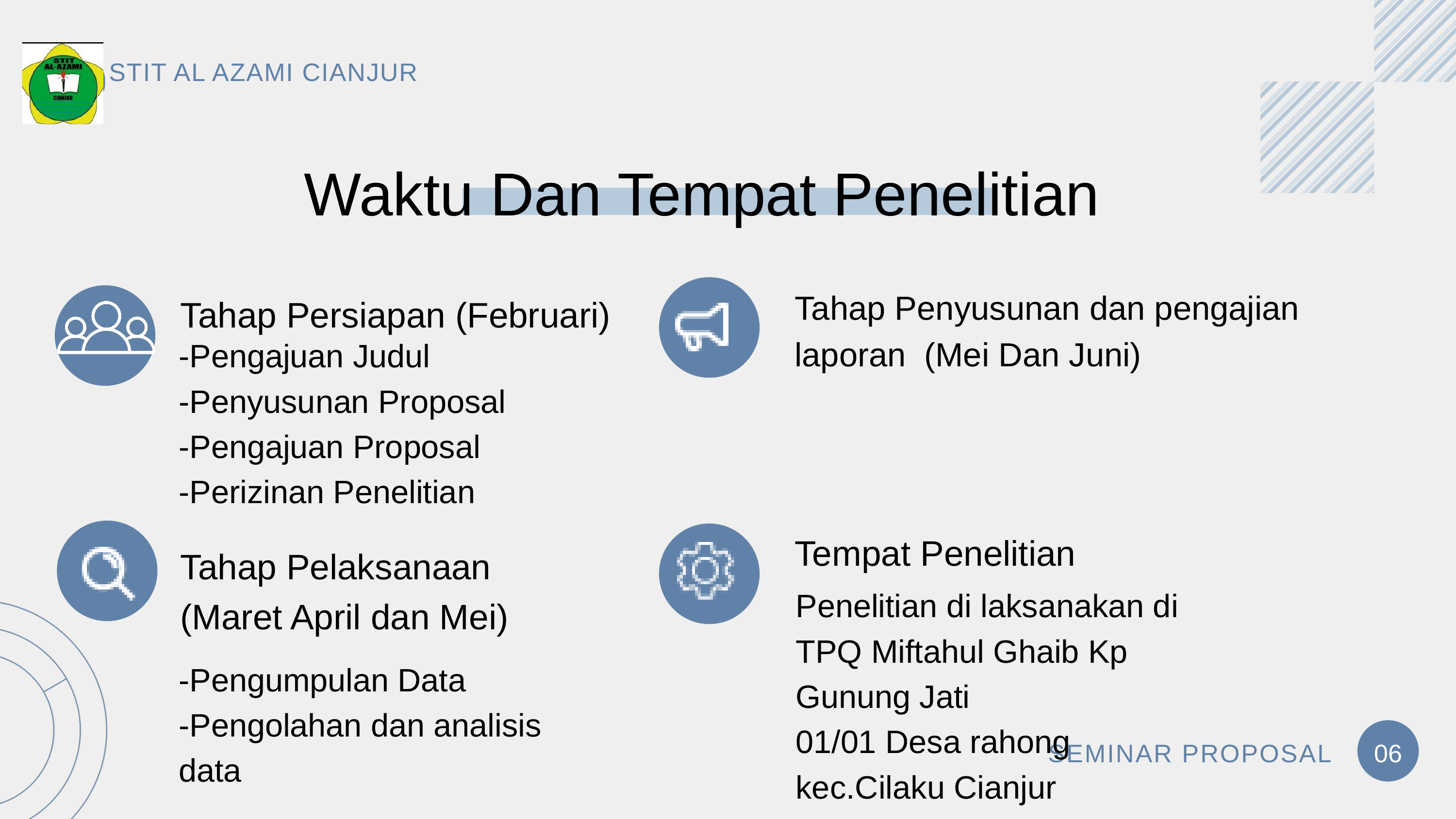

STIT AL AZAMI CIANJUR

Waktu Dan Tempat Penelitian

Tahap Penyusunan dan pengajian
laporan  (Mei Dan Juni)
Tahap Persiapan (Februari)

-Pengajuan Judul
-Penyusunan Proposal
-Pengajuan Proposal
-Perizinan Penelitian

Tempat Penelitian

Tahap Pelaksanaan
(Maret April dan Mei)

Penelitian di laksanakan di TPQ Miftahul Ghaib Kp Gunung Jati
01/01 Desa rahong kec.Cilaku Cianjur

-Pengumpulan Data
-Pengolahan dan analisis data

SEMINAR PROPOSAL
06